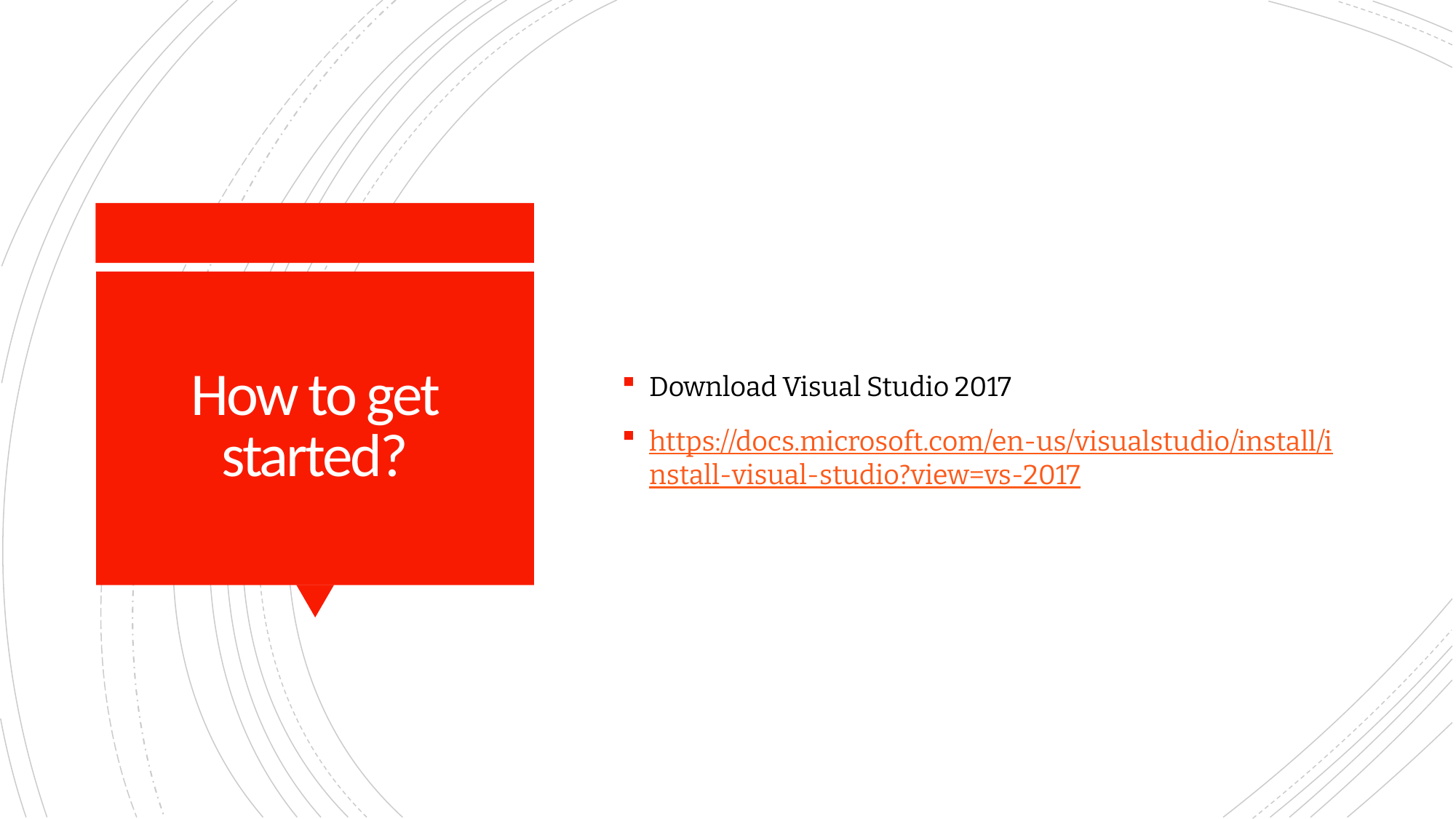

Download Visual Studio 2017
https://docs.microsoft.com/en-us/visualstudio/install/install-visual-studio?view=vs-2017
# How to get started?